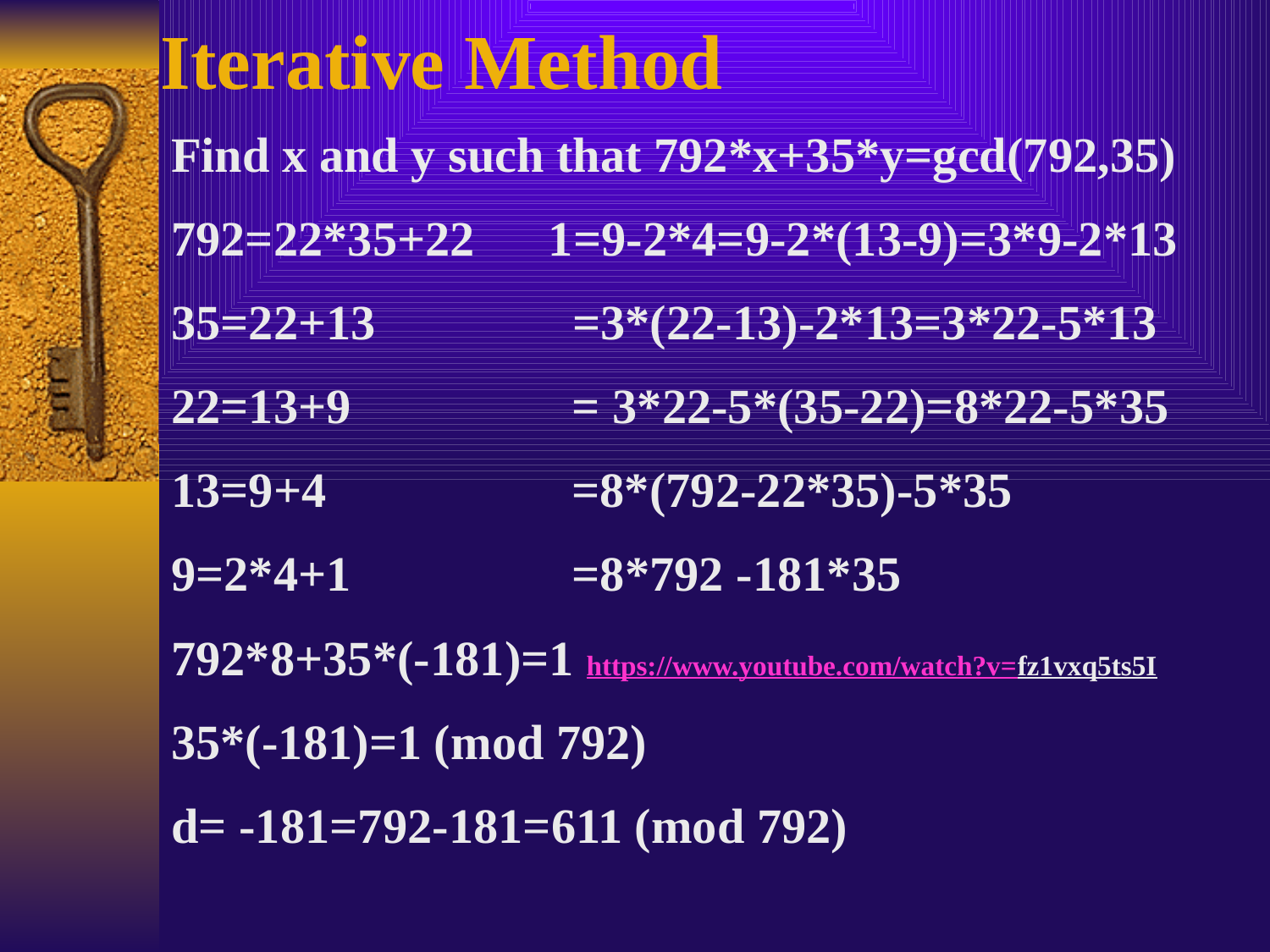

Iterative Method
Find x and y such that 792*x+35*y=gcd(792,35)
792=22*35+22      1=9-2*4=9-2*(13-9)=3*9-2*13
35=22+13                =3*(22-13)-2*13=3*22-5*13
22=13+9                  = 3*22-5*(35-22)=8*22-5*35
13=9+4                    =8*(792-22*35)-5*35
9=2*4+1                  =8*792 -181*35
792*8+35*(-181)=1 https://www.youtube.com/watch?v=fz1vxq5ts5I
35*(-181)=1 (mod 792)
d= -181=792-181=611 (mod 792)